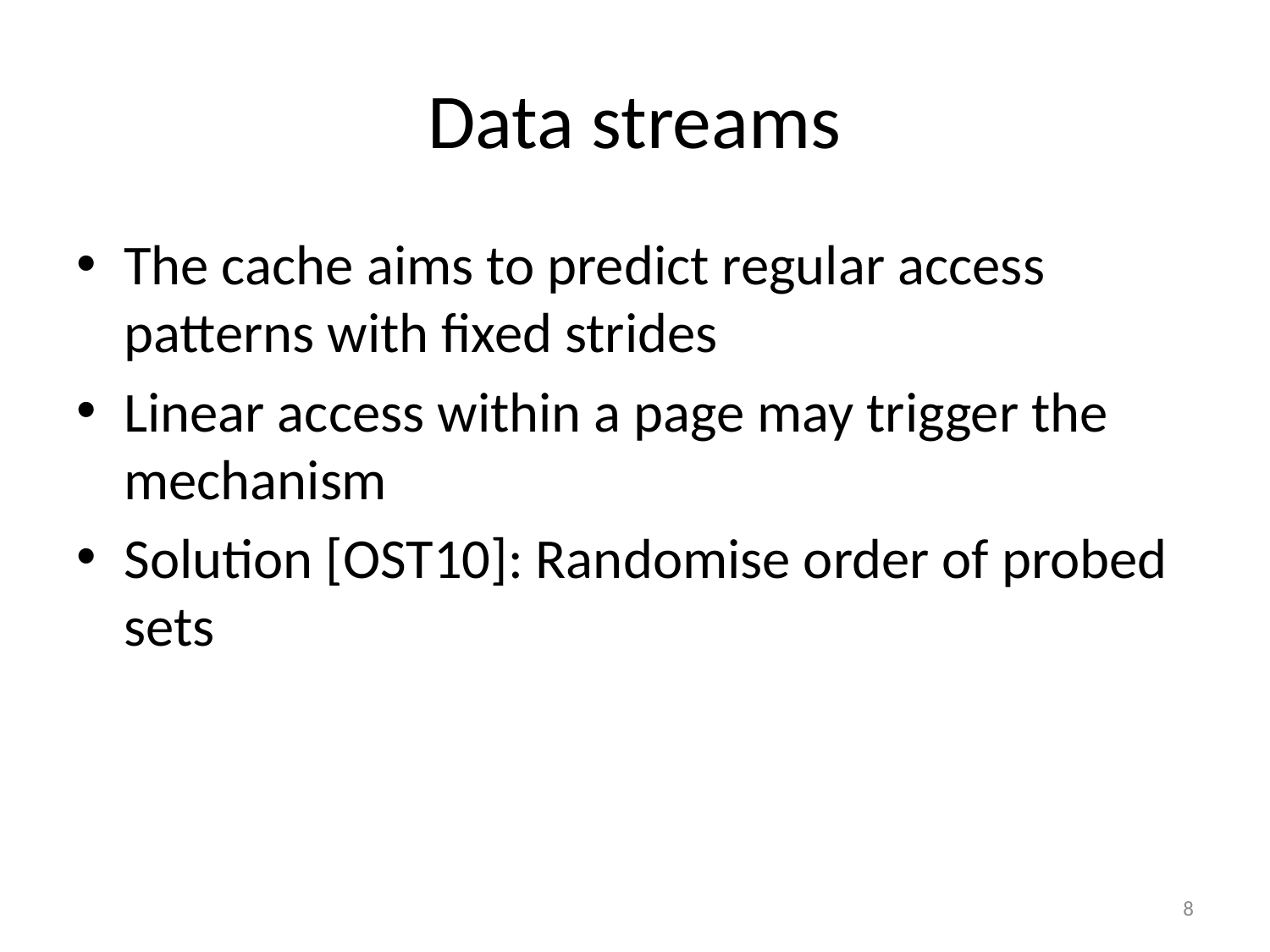

# Data streams
The cache aims to predict regular access patterns with fixed strides
Linear access within a page may trigger the mechanism
Solution [OST10]: Randomise order of probed sets
8